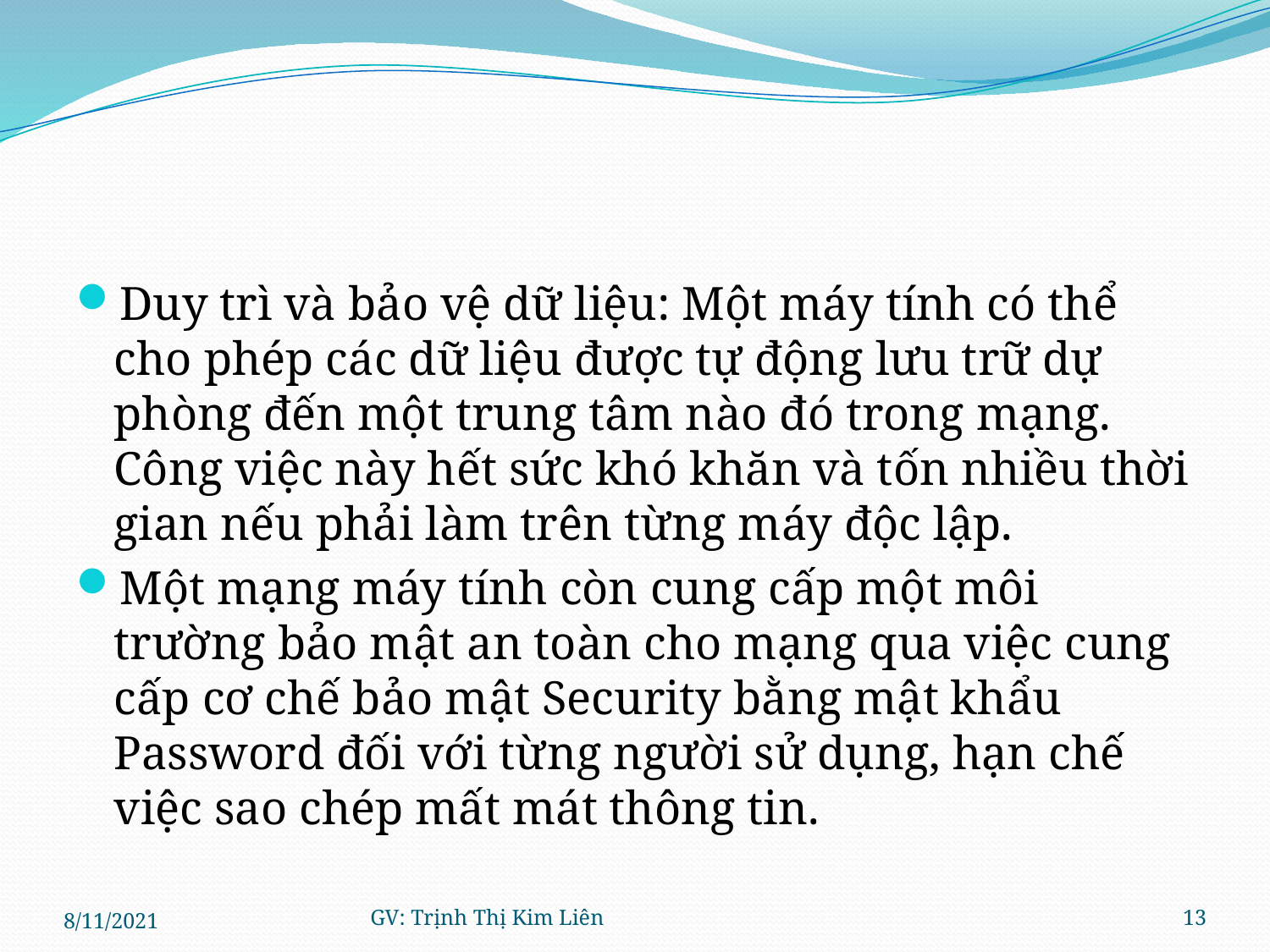

#
Duy trì và bảo vệ dữ liệu: Một máy tính có thể cho phép các dữ liệu được tự động lưu trữ dự phòng đến một trung tâm nào đó trong mạng. Công việc này hết sức khó khăn và tốn nhiều thời gian nếu phải làm trên từng máy độc lập.
Một mạng máy tính còn cung cấp một môi trường bảo mật an toàn cho mạng qua việc cung cấp cơ chế bảo mật Security bằng mật khẩu Password đối với từng người sử dụng, hạn chế việc sao chép mất mát thông tin.

8/11/2021
GV: Trịnh Thị Kim Liên
13